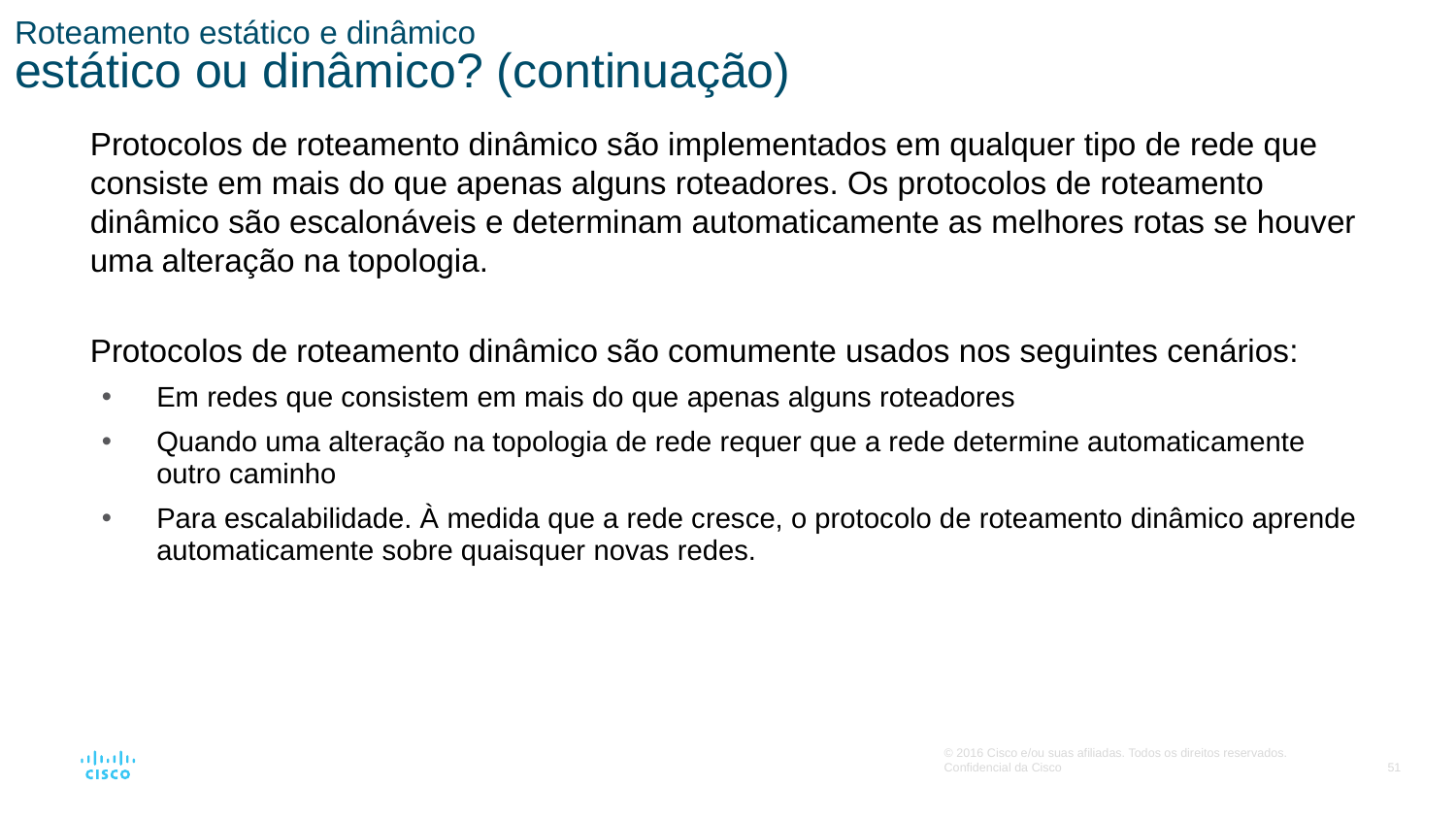

# Roteamento estático e dinâmico estático ou dinâmico? (continuação)
Protocolos de roteamento dinâmico são implementados em qualquer tipo de rede que consiste em mais do que apenas alguns roteadores. Os protocolos de roteamento dinâmico são escalonáveis e determinam automaticamente as melhores rotas se houver uma alteração na topologia.

Protocolos de roteamento dinâmico são comumente usados nos seguintes cenários:
Em redes que consistem em mais do que apenas alguns roteadores
Quando uma alteração na topologia de rede requer que a rede determine automaticamente outro caminho
Para escalabilidade. À medida que a rede cresce, o protocolo de roteamento dinâmico aprende automaticamente sobre quaisquer novas redes.